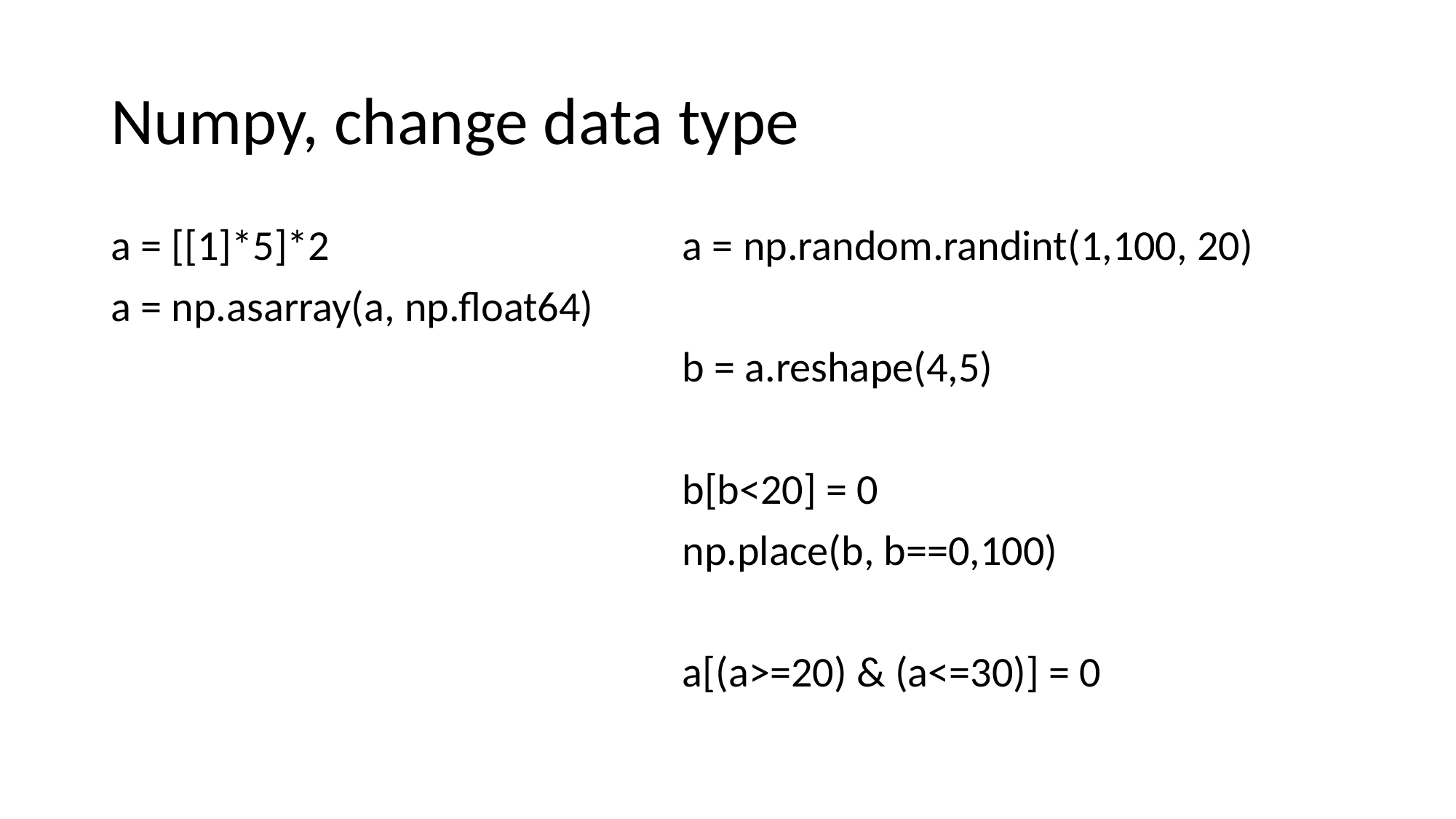

# Numpy, change data type
a = [[1]*5]*2
a = np.asarray(a, np.float64)
a = np.random.randint(1,100, 20)

b = a.reshape(4,5)

b[b<20] = 0
np.place(b, b==0,100)

a[(a>=20) & (a<=30)] = 0